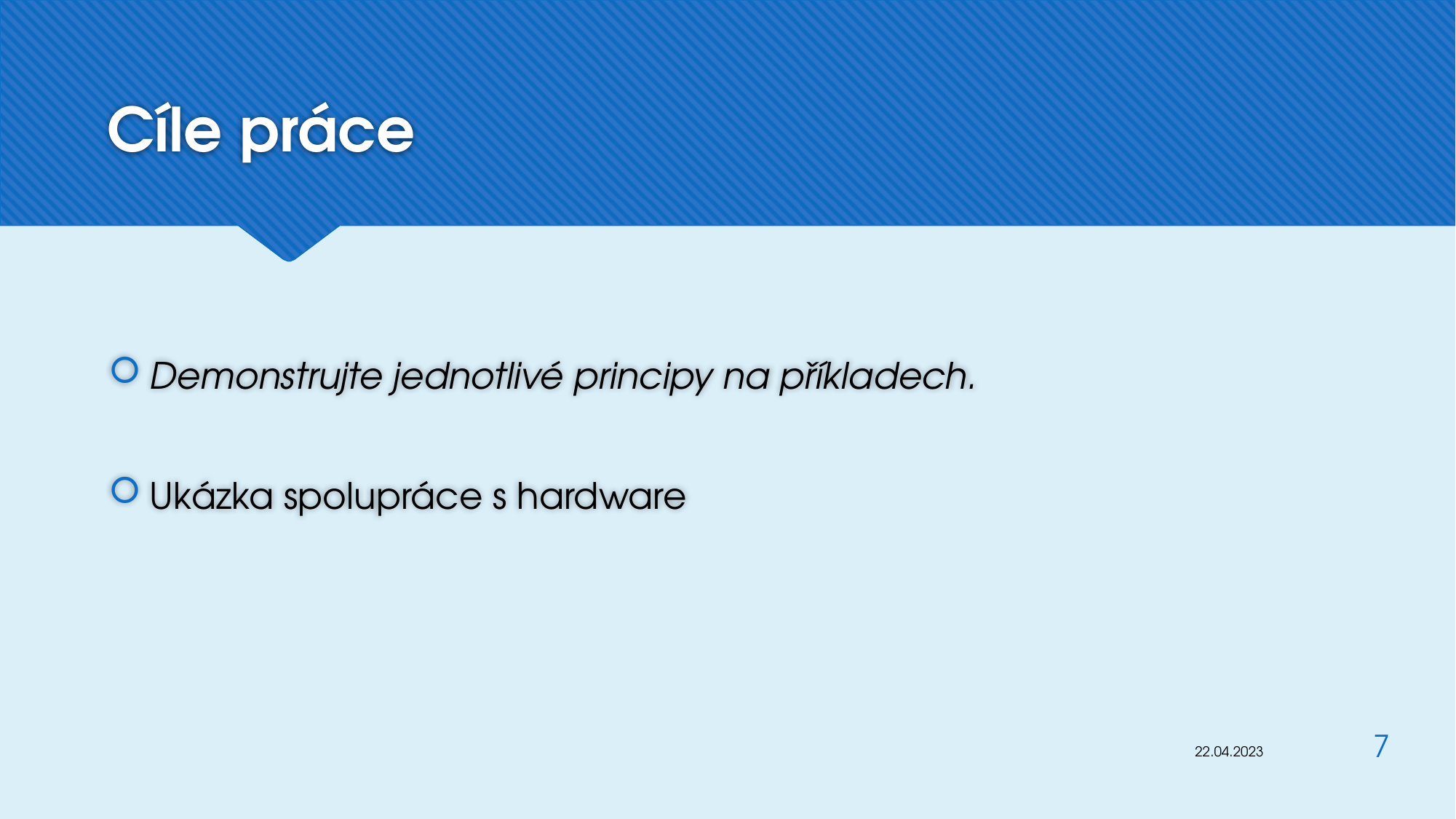

# Cíle práce
Demonstrujte jednotlivé principy na příkladech.

Ukázka spolupráce s hardware

7
22.04.2023